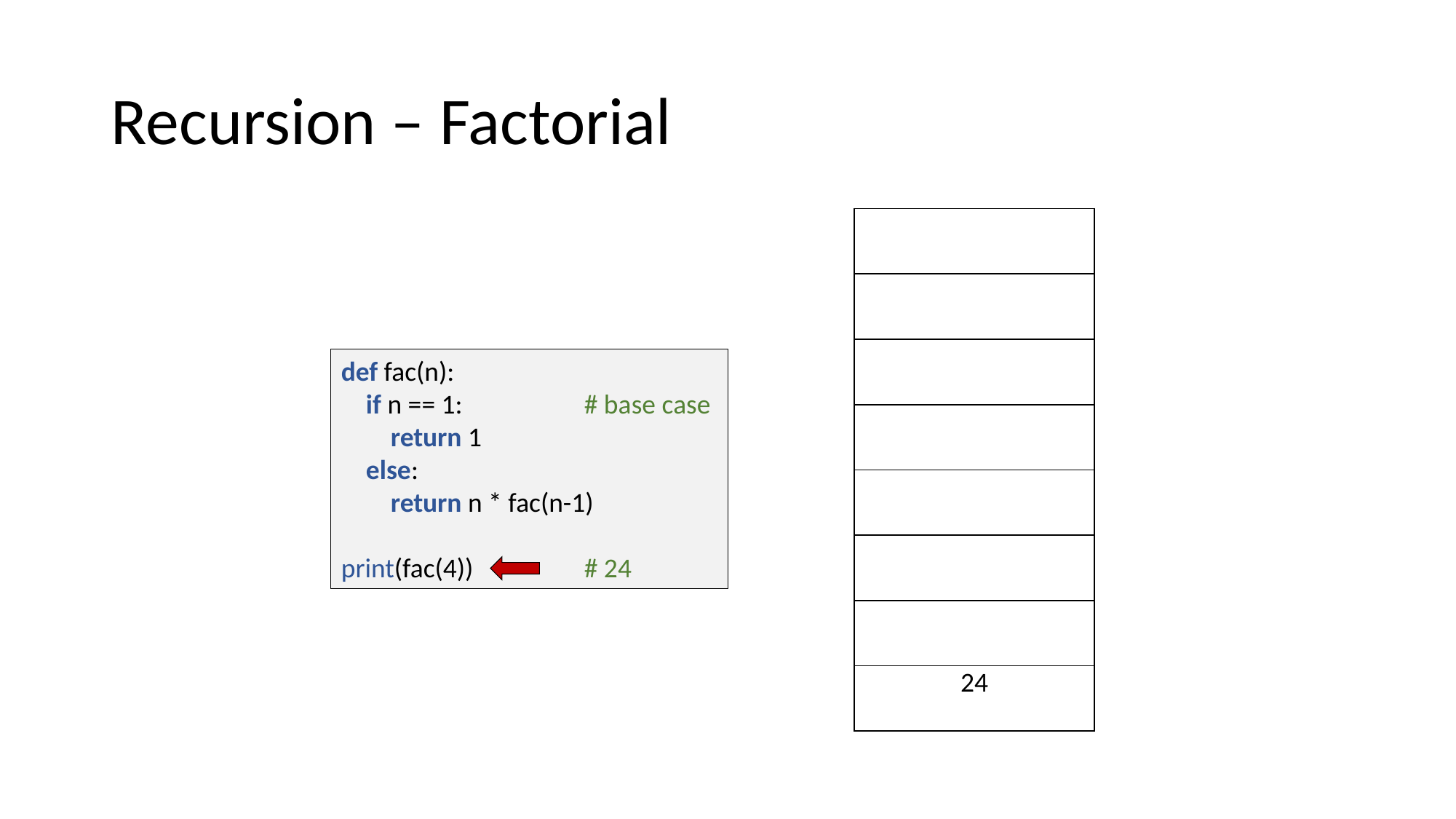

# Recursion – Factorial
|  |
| --- |
|  |
|  |
|  |
|  |
|  |
|  |
| 24 |
def fac(n):
    if n == 1:	    # base case
        return 1
    else:
        return n * fac(n-1)
print(fac(4))	    # 24